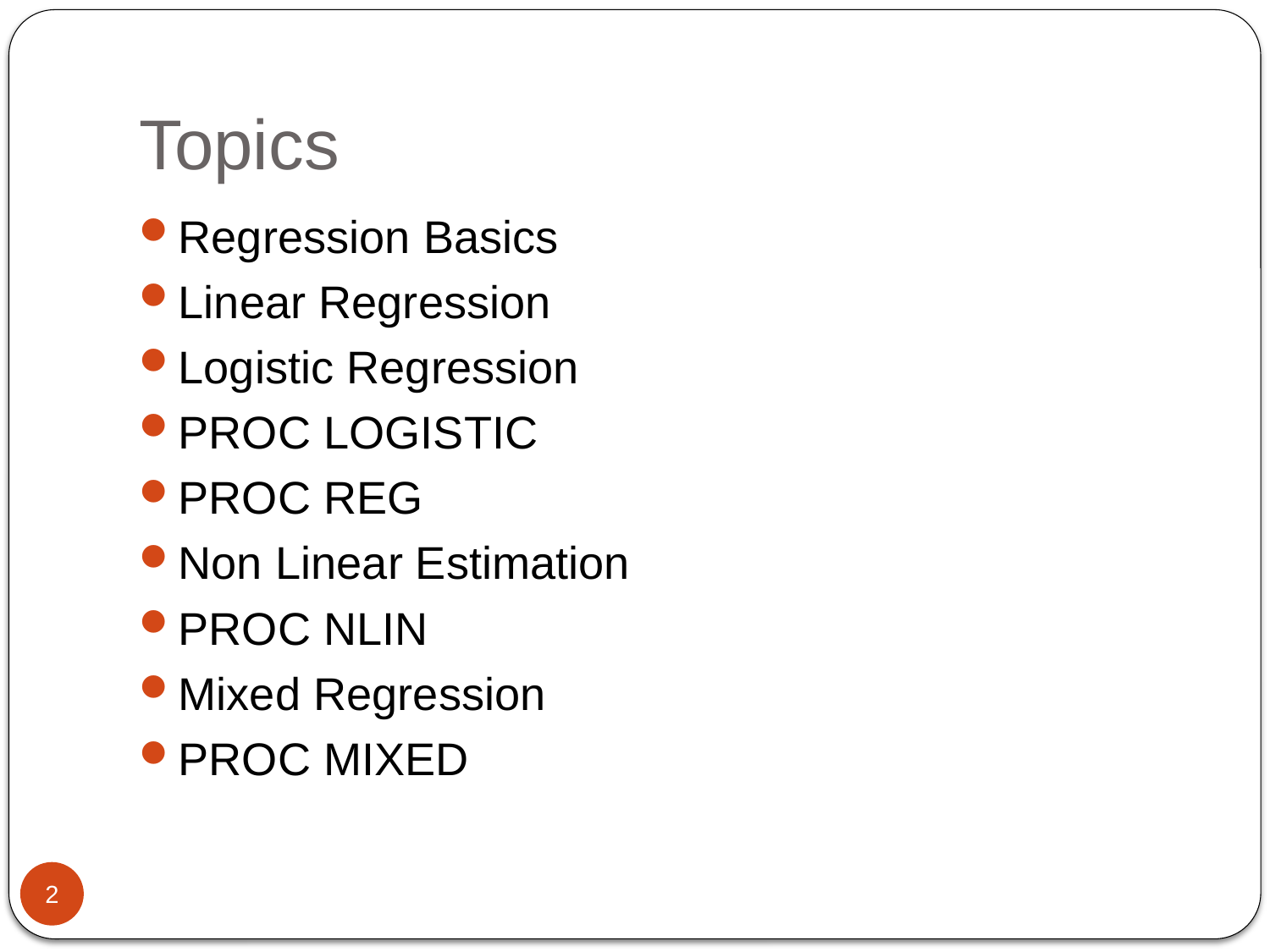

# Topics
Regression Basics
Linear Regression
Logistic Regression
PROC LOGISTIC
PROC REG
Non Linear Estimation
PROC NLIN
Mixed Regression
PROC MIXED

2